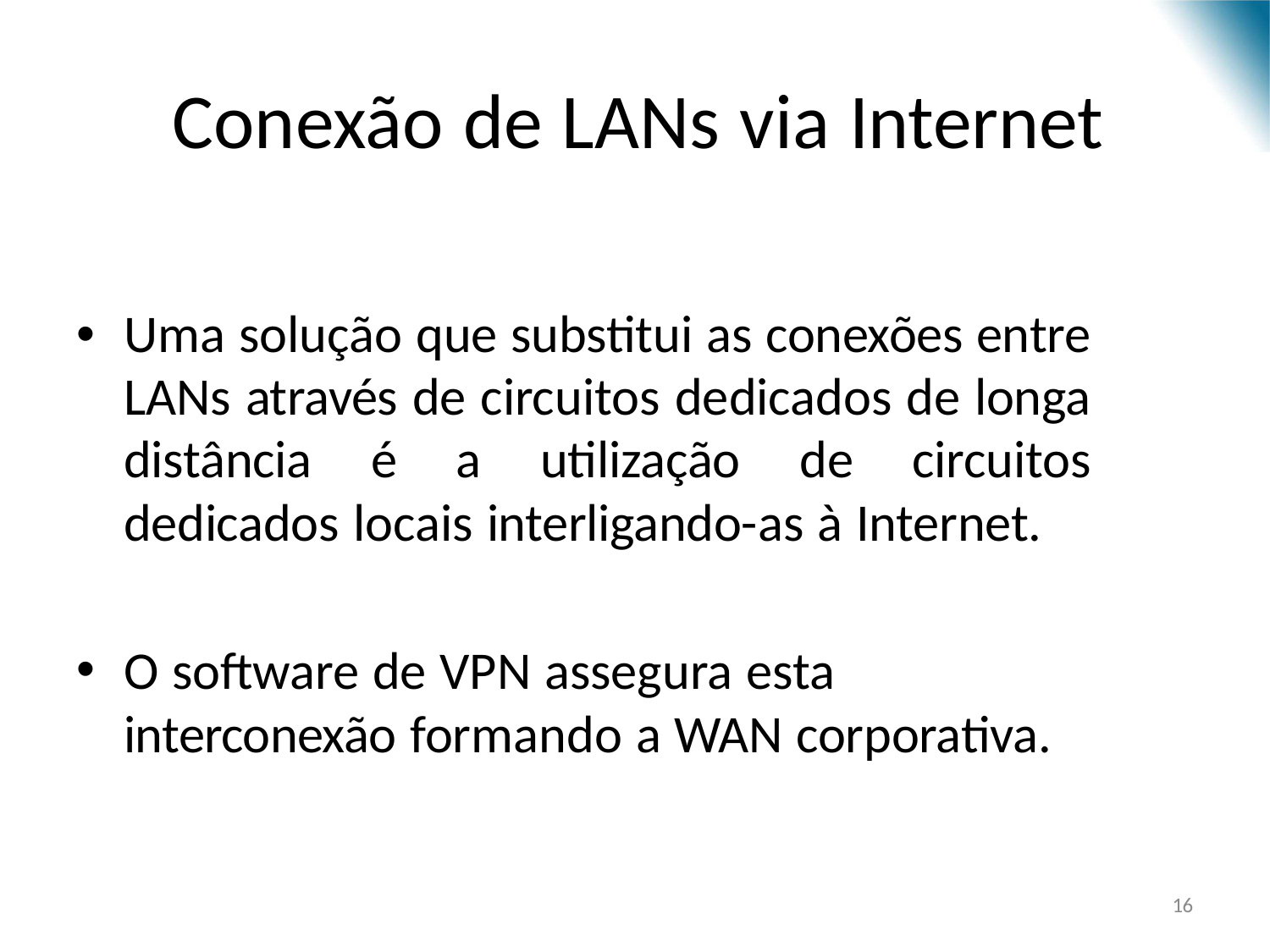

# Conexão de LANs via Internet
Uma solução que substitui as conexões entre LANs através de circuitos dedicados de longa distância é a utilização de circuitos dedicados locais interligando-as à Internet.

O software de VPN assegura esta interconexão formando a WAN corporativa.
16